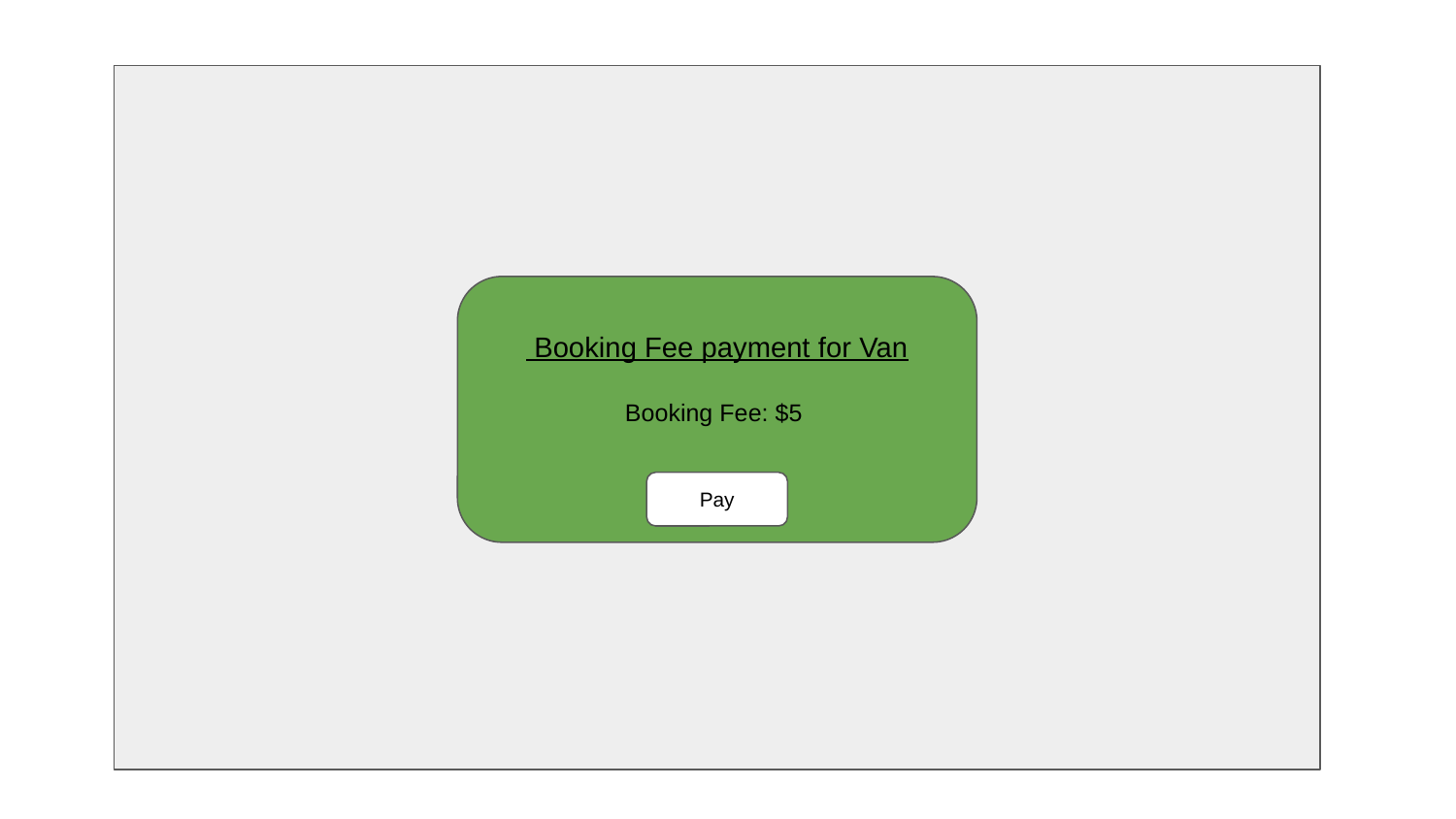

Booking Fee payment for Van
Booking Fee: $5

Pay